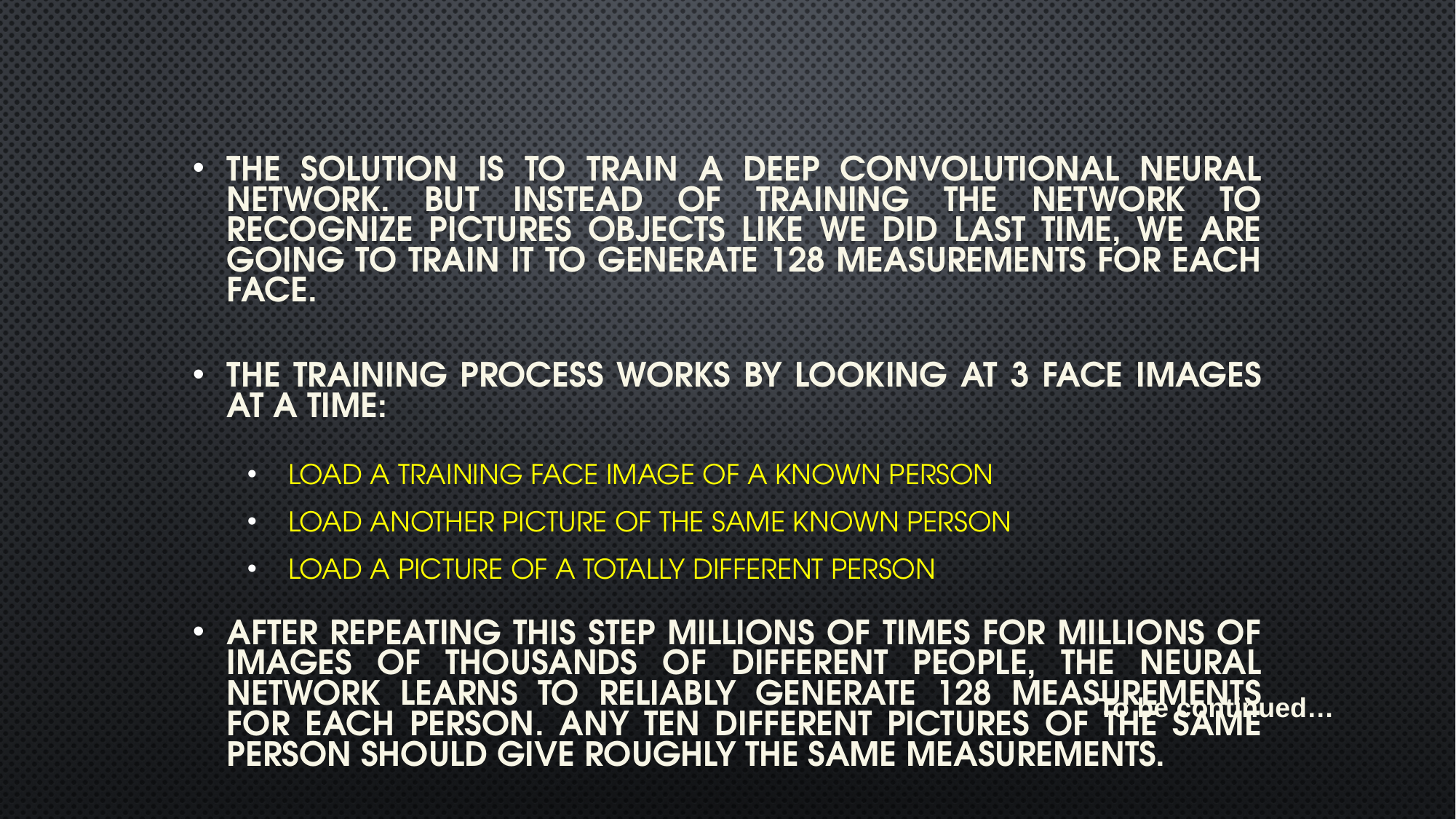

The solution is to train a Deep Convolutional Neural Network. But instead of training the network to recognize pictures objects like we did last time, we are going to train it to generate 128 measurements for each face.
The training process works by looking at 3 face images at a time:
Load a training face image of a known person
Load another picture of the same known person
Load a picture of a totally different person
After repeating this step millions of times for millions of images of thousands of different people, the neural network learns to reliably generate 128 measurements for each person. Any ten different pictures of the same person should give roughly the same measurements.
To be continued…